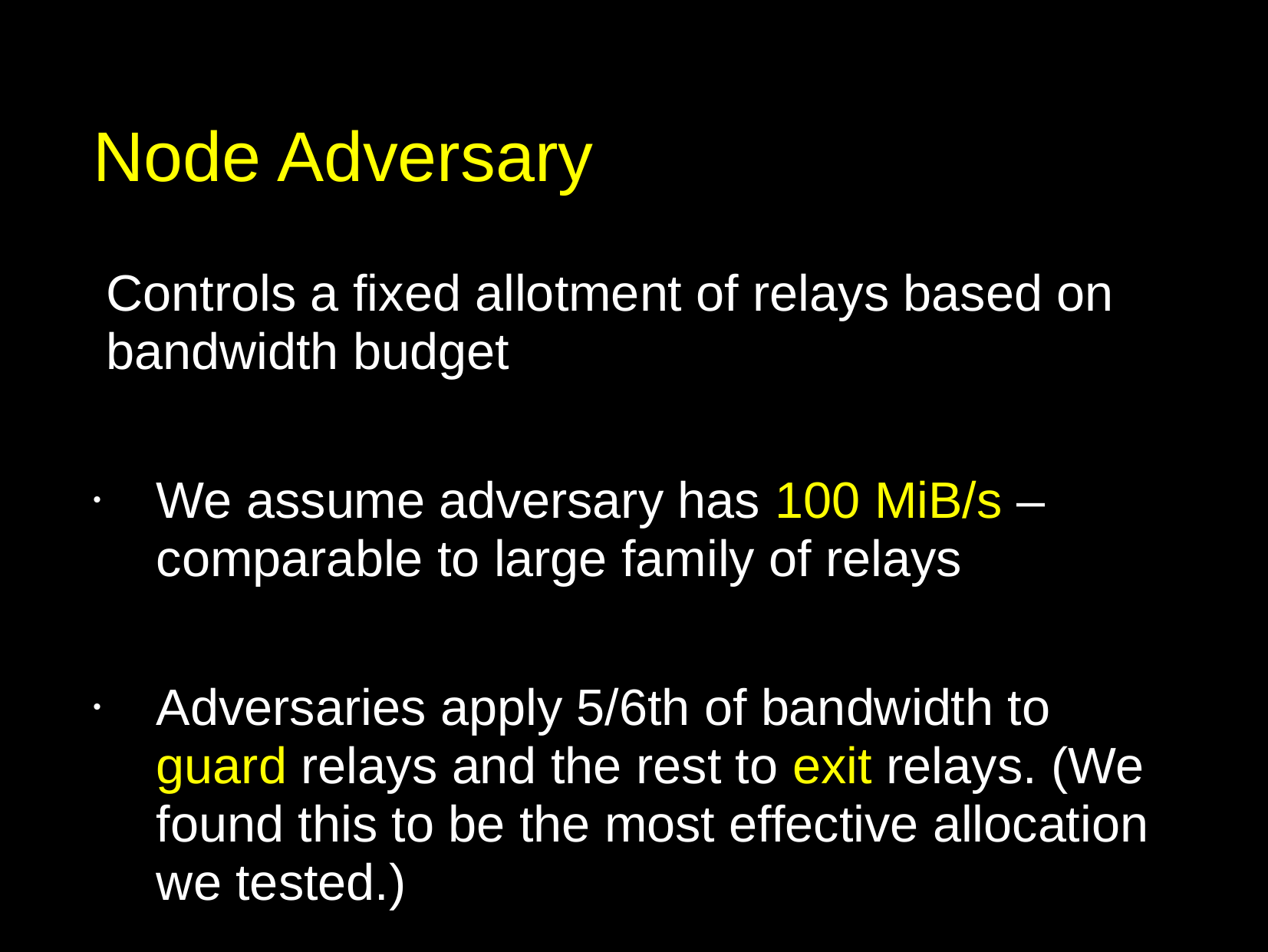

# Node Adversary
Controls a fixed allotment of relays based on bandwidth budget

We assume adversary has 100 MiB/s – comparable to large family of relays

Adversaries apply 5/6th of bandwidth to guard relays and the rest to exit relays. (We found this to be the most effective allocation we tested.)